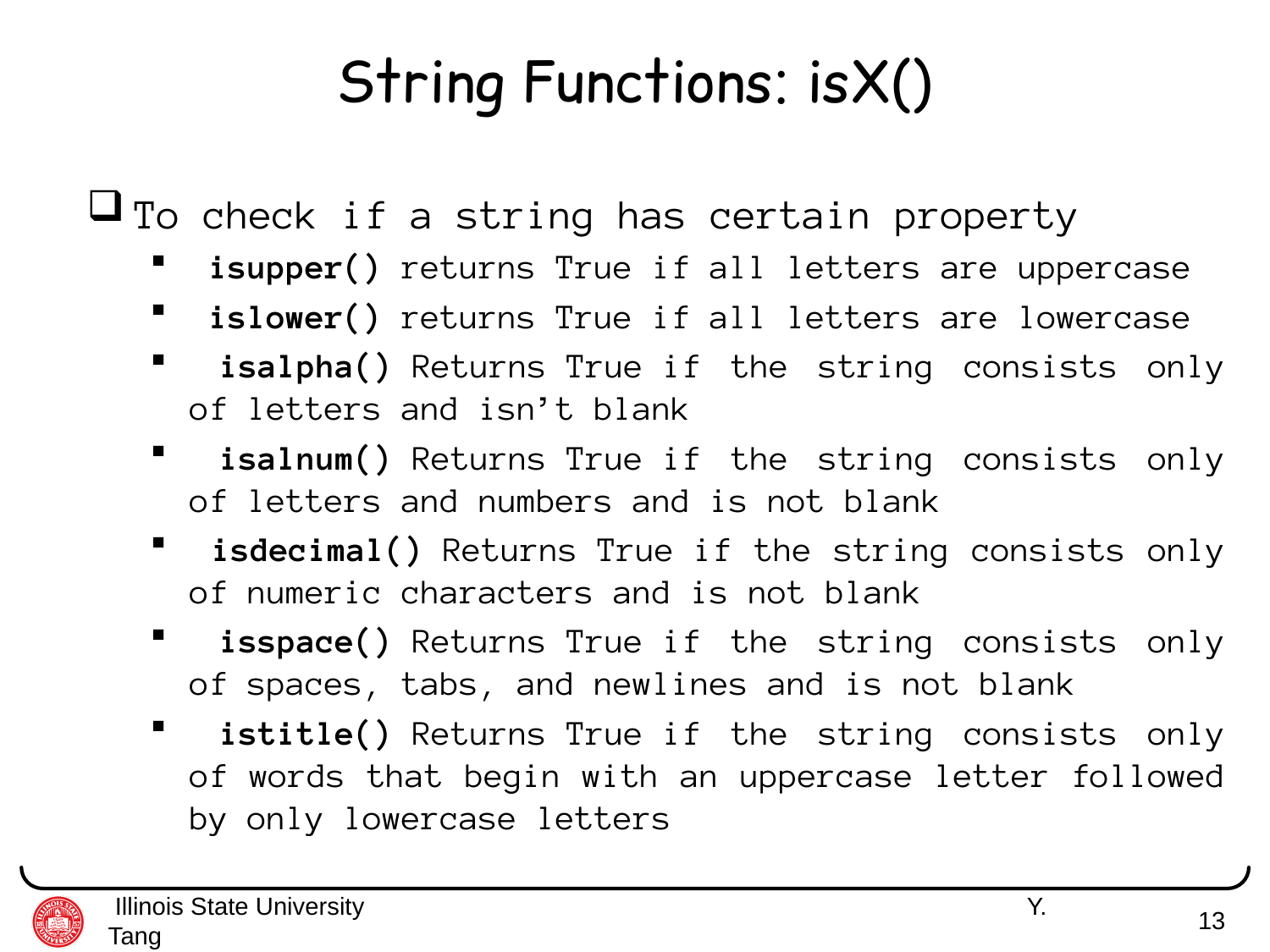

# String Functions: isX()
To check if a string has certain property
 isupper() returns True if all letters are uppercase
 islower() returns True if all letters are lowercase
 isalpha() Returns True if the string consists only of letters and isn’t blank
 isalnum() Returns True if the string consists only of letters and numbers and is not blank
 isdecimal() Returns True if the string consists only of numeric characters and is not blank
 isspace() Returns True if the string consists only of spaces, tabs, and newlines and is not blank
 istitle() Returns True if the string consists only of words that begin with an uppercase letter followed by only lowercase letters

 Illinois State University                      	                                                           Y. Tang
13